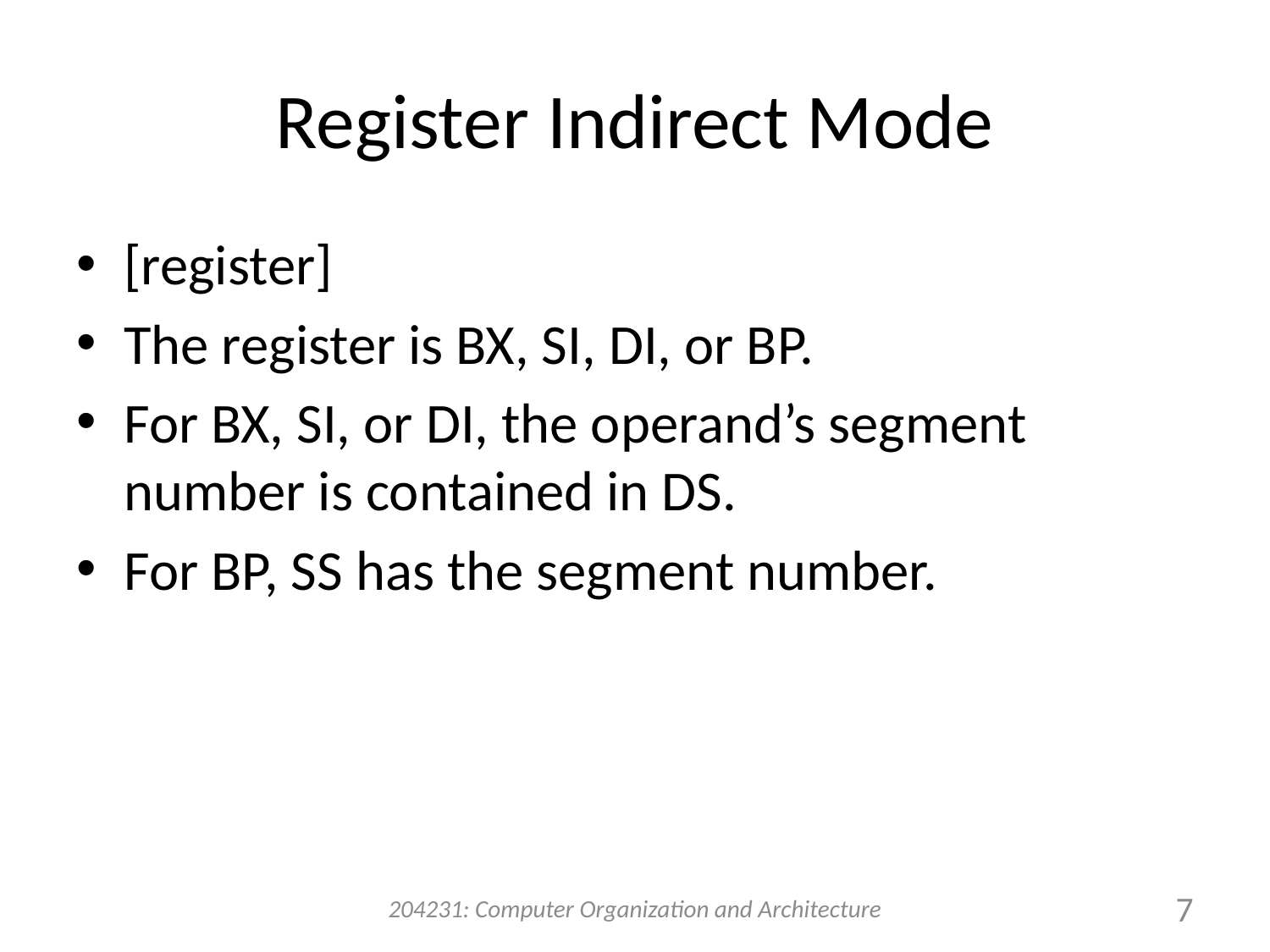

# Register Indirect Mode
[register]
The register is BX, SI, DI, or BP.
For BX, SI, or DI, the operand’s segment number is contained in DS.
For BP, SS has the segment number.
204231: Computer Organization and Architecture
7